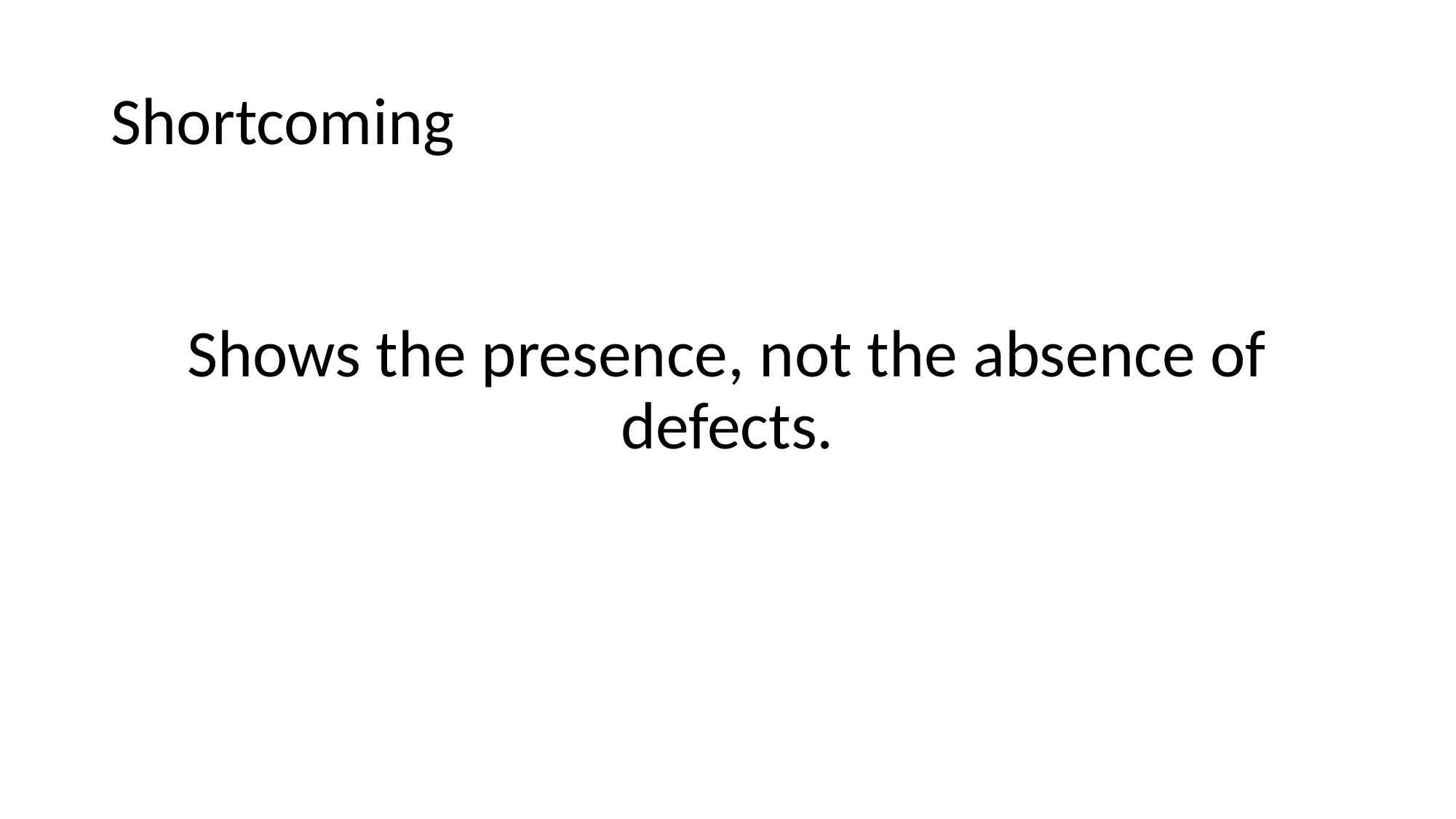

# Shortcoming
Shows the presence, not the absence of defects.